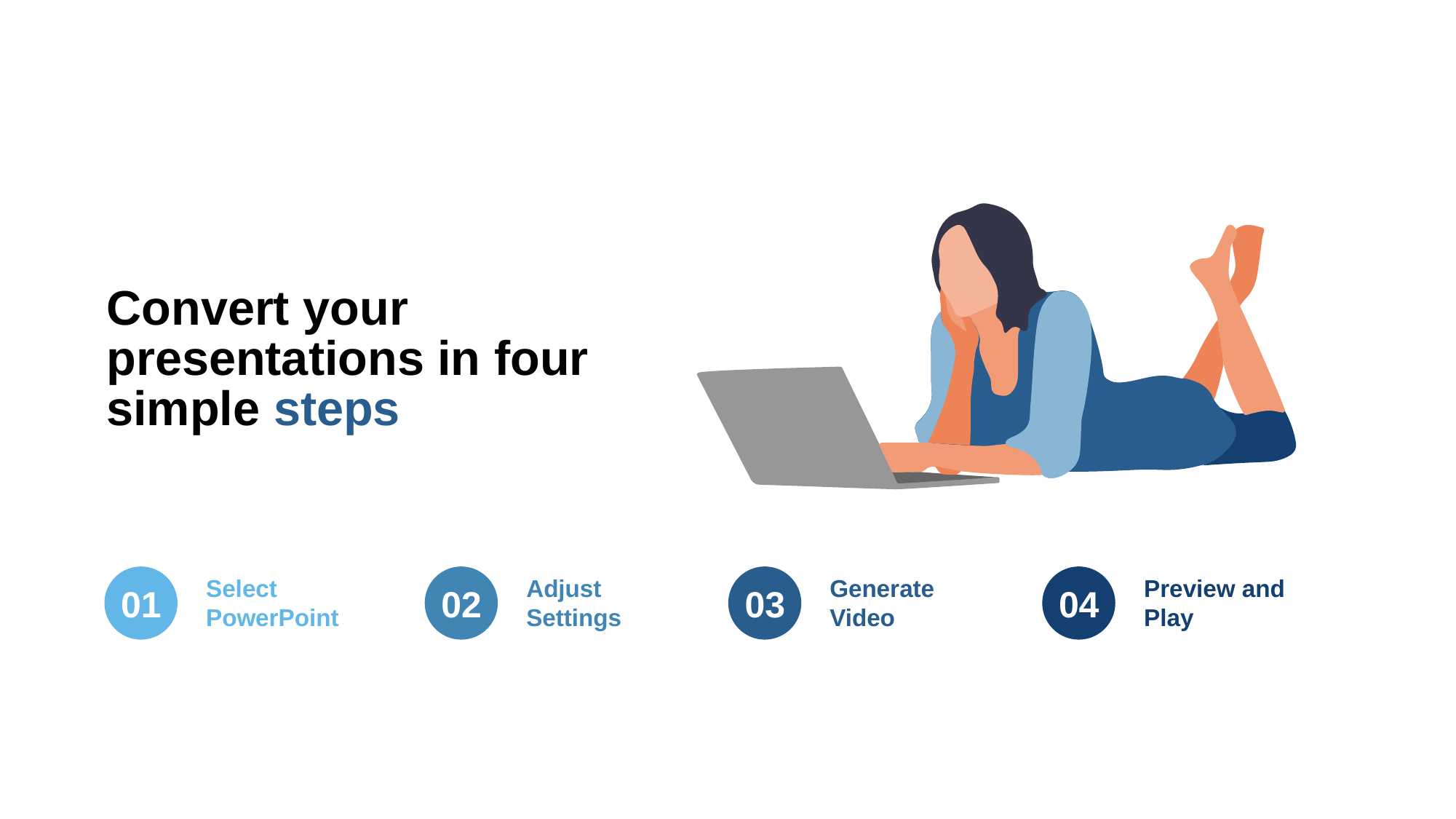

Convert your presentations in four simple steps

Select PowerPoint
01

Adjust Settings
02

Generate Video
03

Preview and Play
04